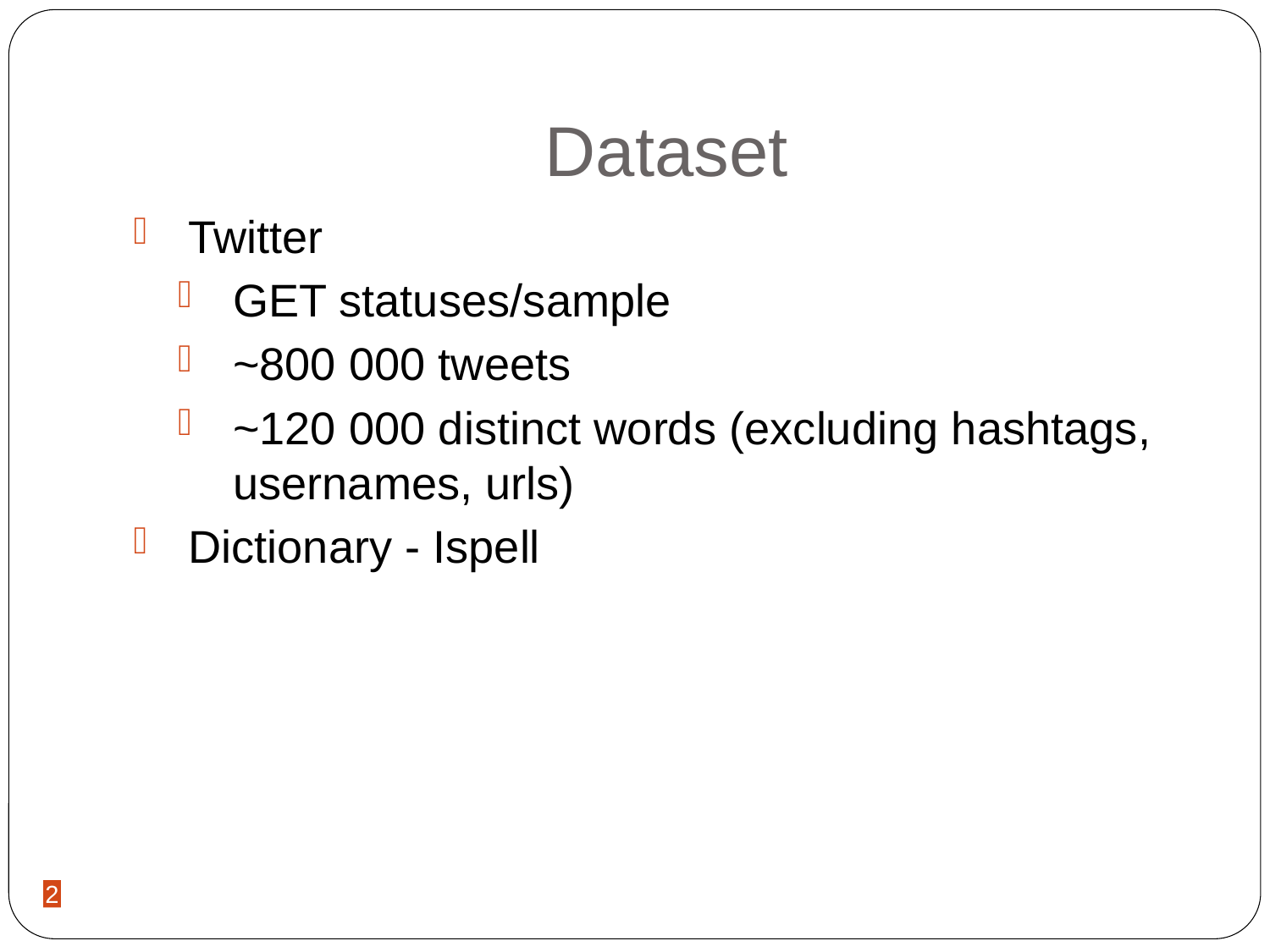

# Dataset
Twitter
GET statuses/sample
~800 000 tweets
~120 000 distinct words (excluding hashtags, usernames, urls)
Dictionary - Ispell
2